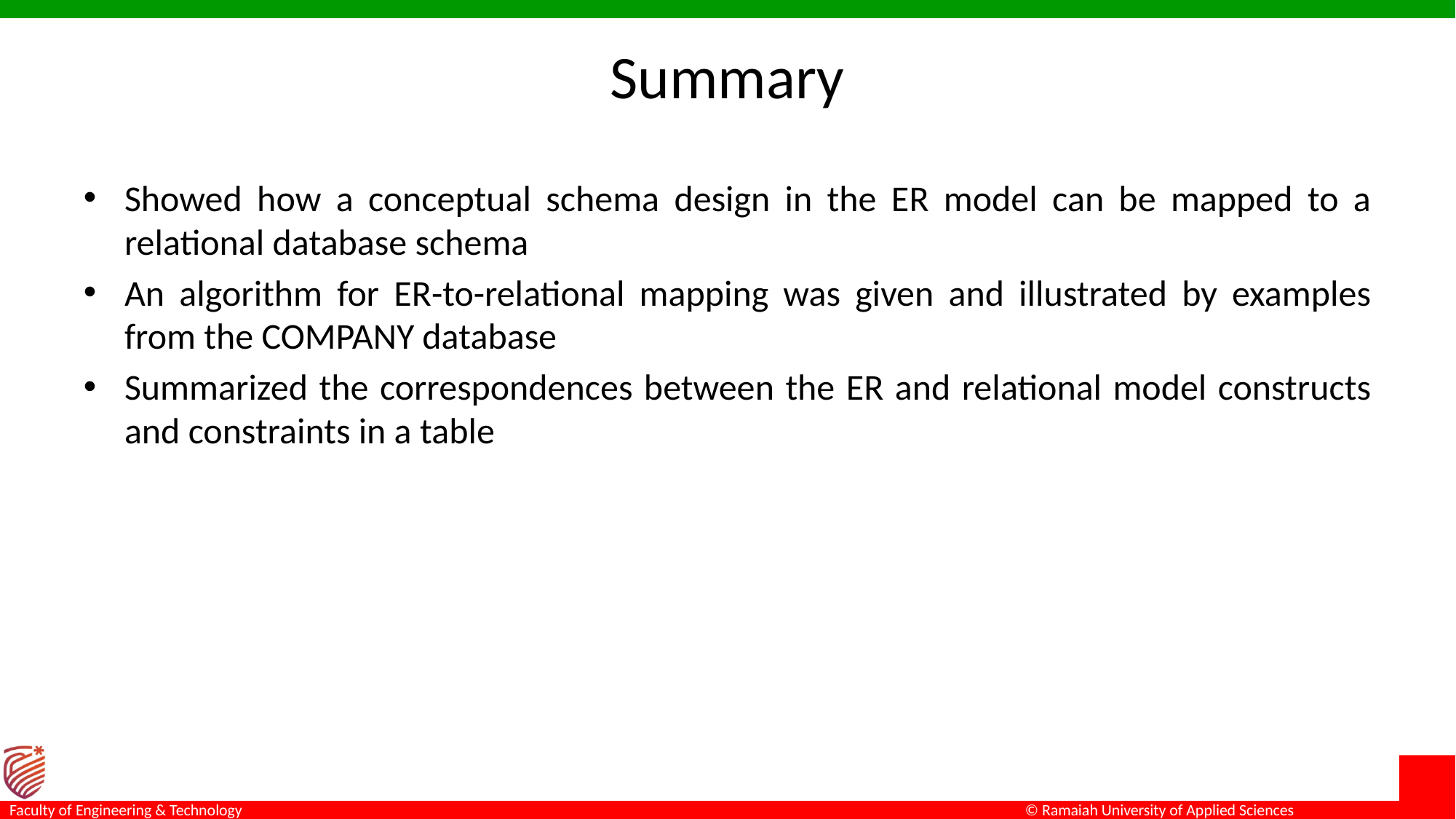

# Summary
Showed how a conceptual schema design in the ER model can be mapped to a relational database schema
An algorithm for ER-to-relational mapping was given and illustrated by examples from the COMPANY database
Summarized the correspondences between the ER and relational model constructs and constraints in a table